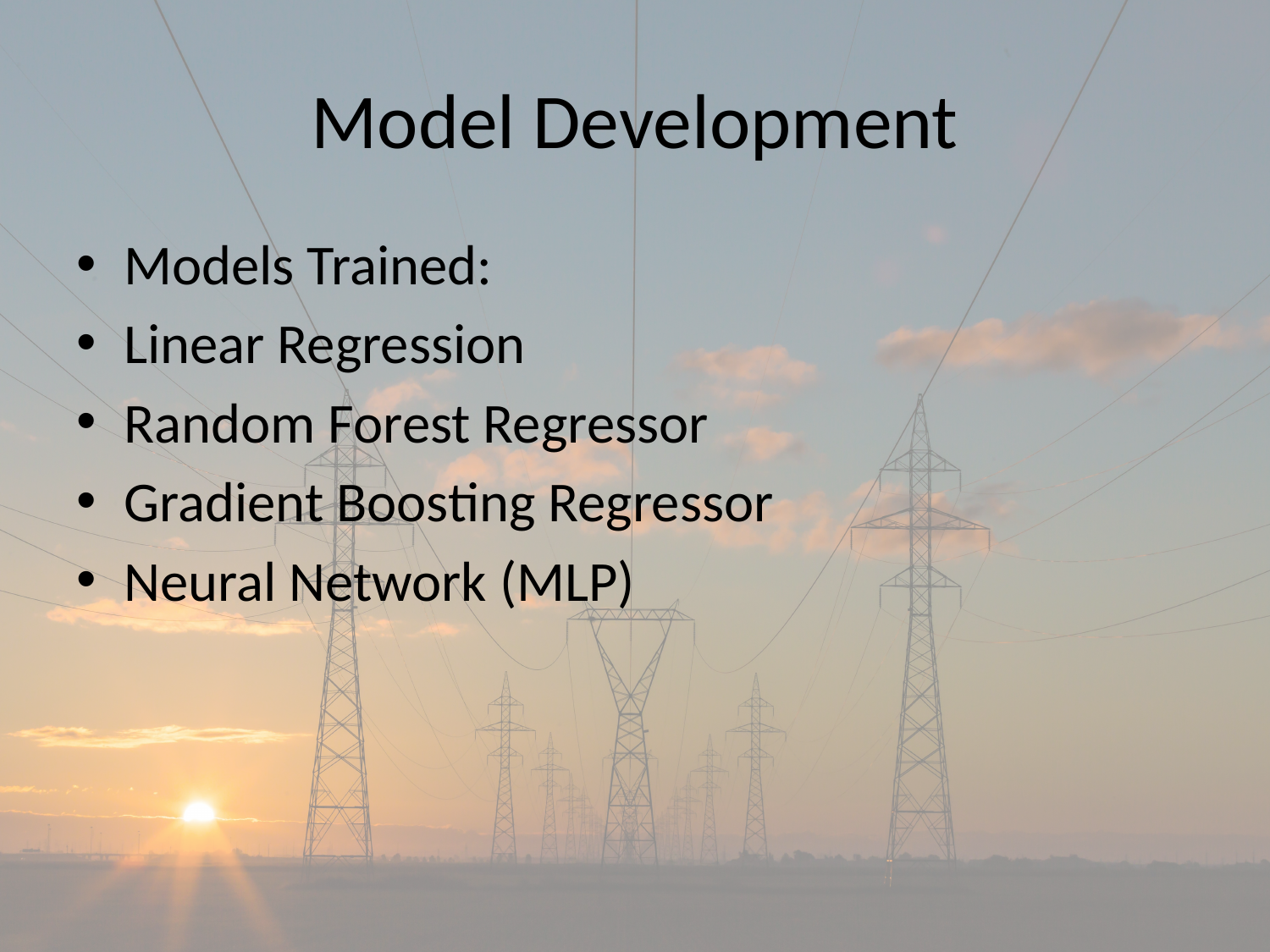

# Model Development
Models Trained:
Linear Regression
Random Forest Regressor
Gradient Boosting Regressor
Neural Network (MLP)